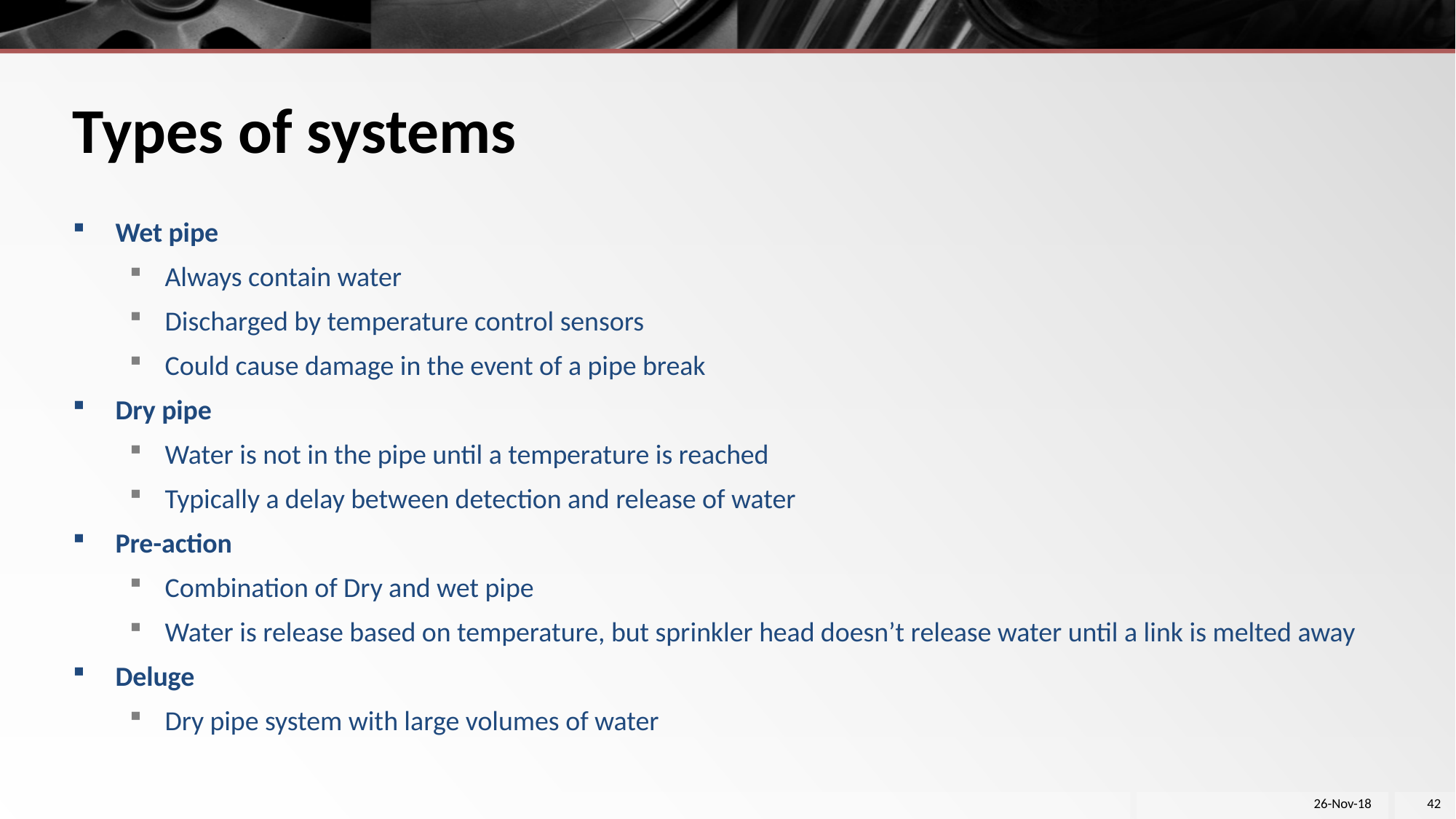

# Types of systems
Wet pipe
Always contain water
Discharged by temperature control sensors
Could cause damage in the event of a pipe break
Dry pipe
Water is not in the pipe until a temperature is reached
Typically a delay between detection and release of water
Pre-action
Combination of Dry and wet pipe
Water is release based on temperature, but sprinkler head doesn’t release water until a link is melted away
Deluge
Dry pipe system with large volumes of water
26-Nov-18
42